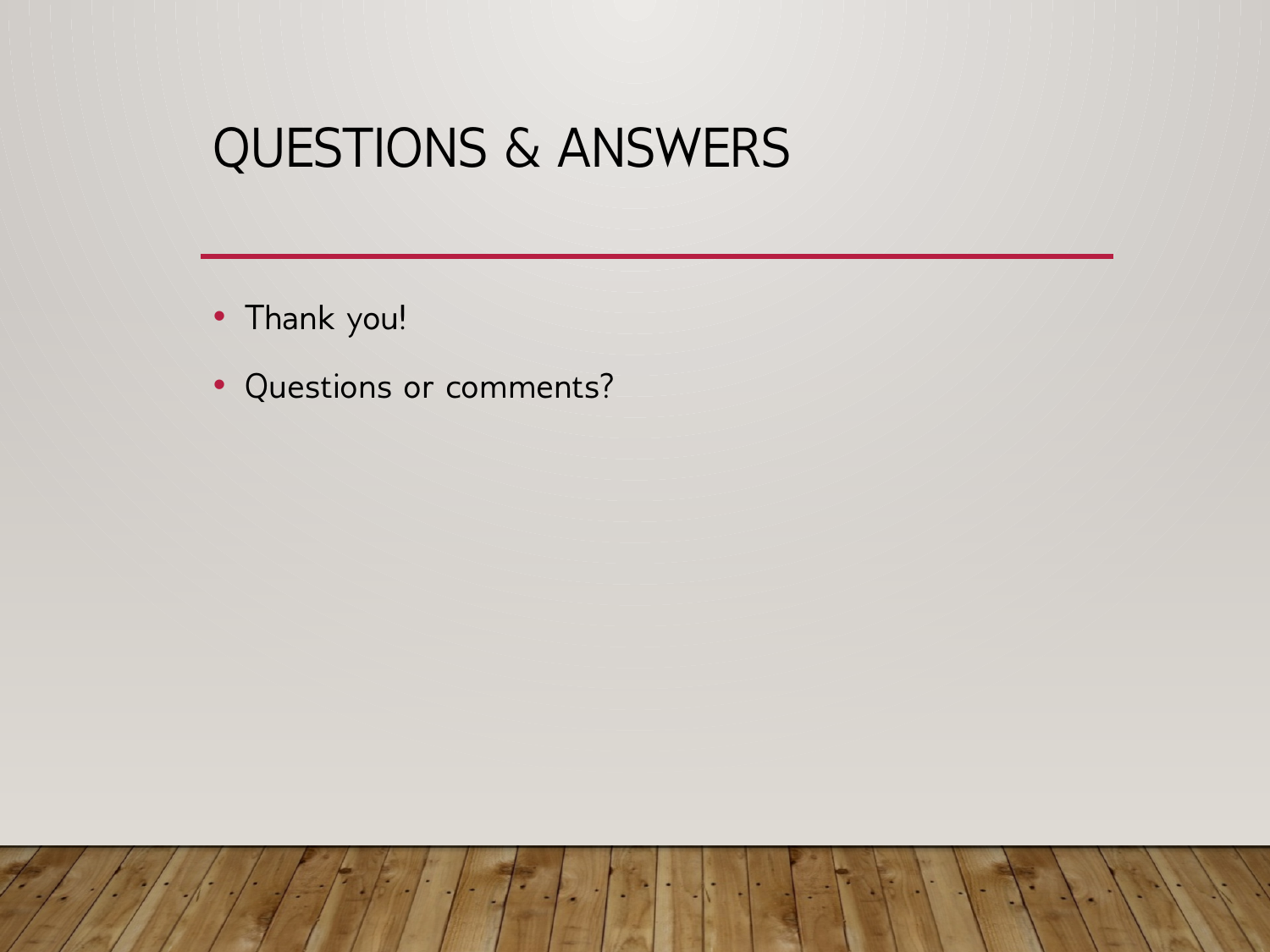

# Questions & Answers
Thank you!
Questions or comments?